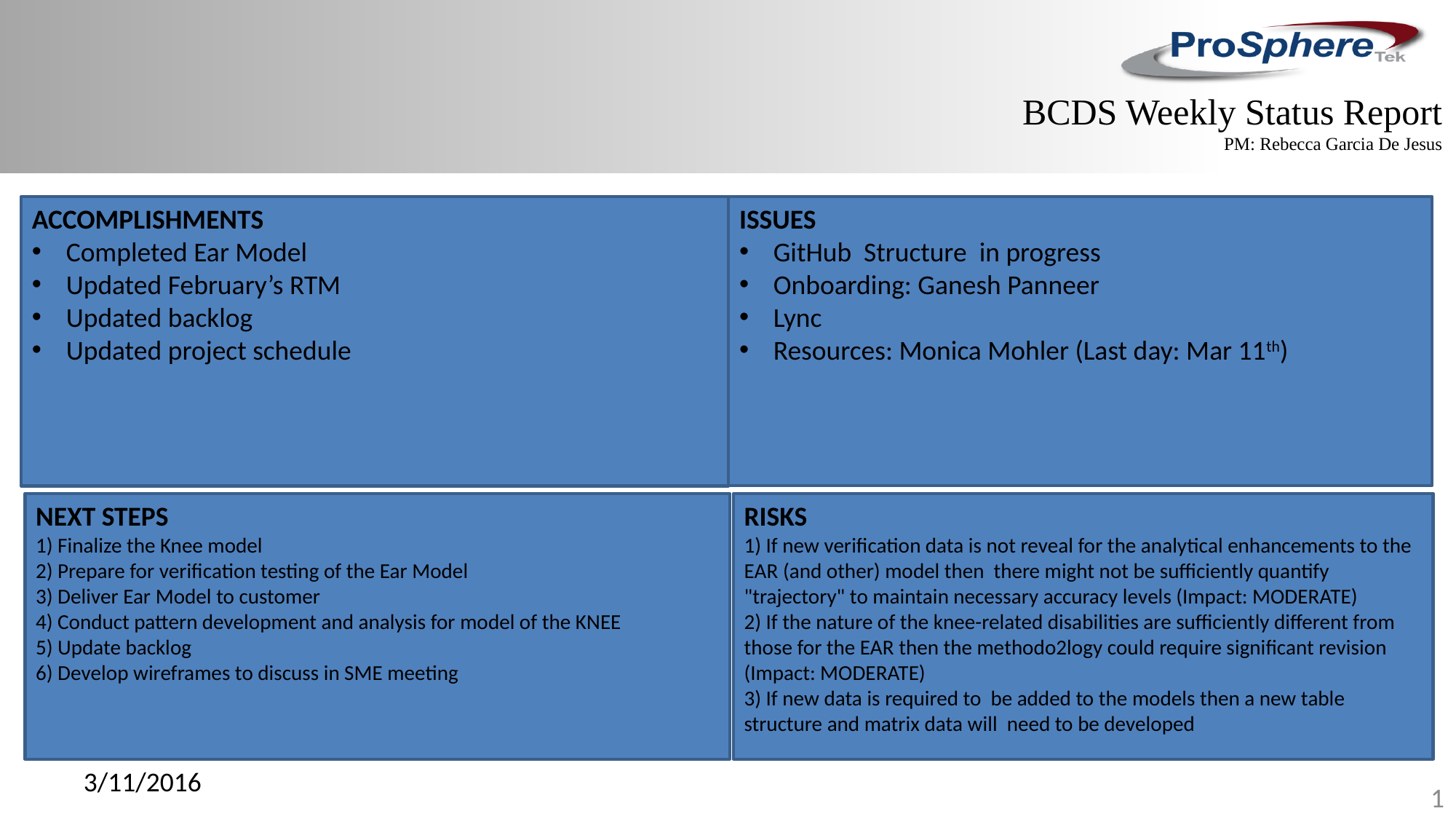

BCDS Weekly Status Report
PM: Rebecca Garcia De Jesus
ISSUES
GitHub  Structure  in progress
Onboarding: Ganesh Panneer
Lync
Resources: Monica Mohler (Last day: Mar 11th)

ACCOMPLISHMENTS
Completed Ear Model
Updated February’s RTM
Updated backlog
Updated project schedule

NEXT STEPS
1) Finalize the Knee model
2) Prepare for verification testing of the Ear Model
3) Deliver Ear Model to customer
4) Conduct pattern development and analysis for model of the KNEE
5) Update backlog
6) Develop wireframes to discuss in SME meeting

RISKS
1) If new verification data is not reveal for the analytical enhancements to the EAR (and other) model then  there might not be sufficiently quantify "trajectory" to maintain necessary accuracy levels (Impact: MODERATE)
2) If the nature of the knee-related disabilities are sufficiently different from those for the EAR then the methodo2logy could require significant revision (Impact: MODERATE)
3) If new data is required to  be added to the models then a new table structure and matrix data will  need to be developed
3/11/2016
1